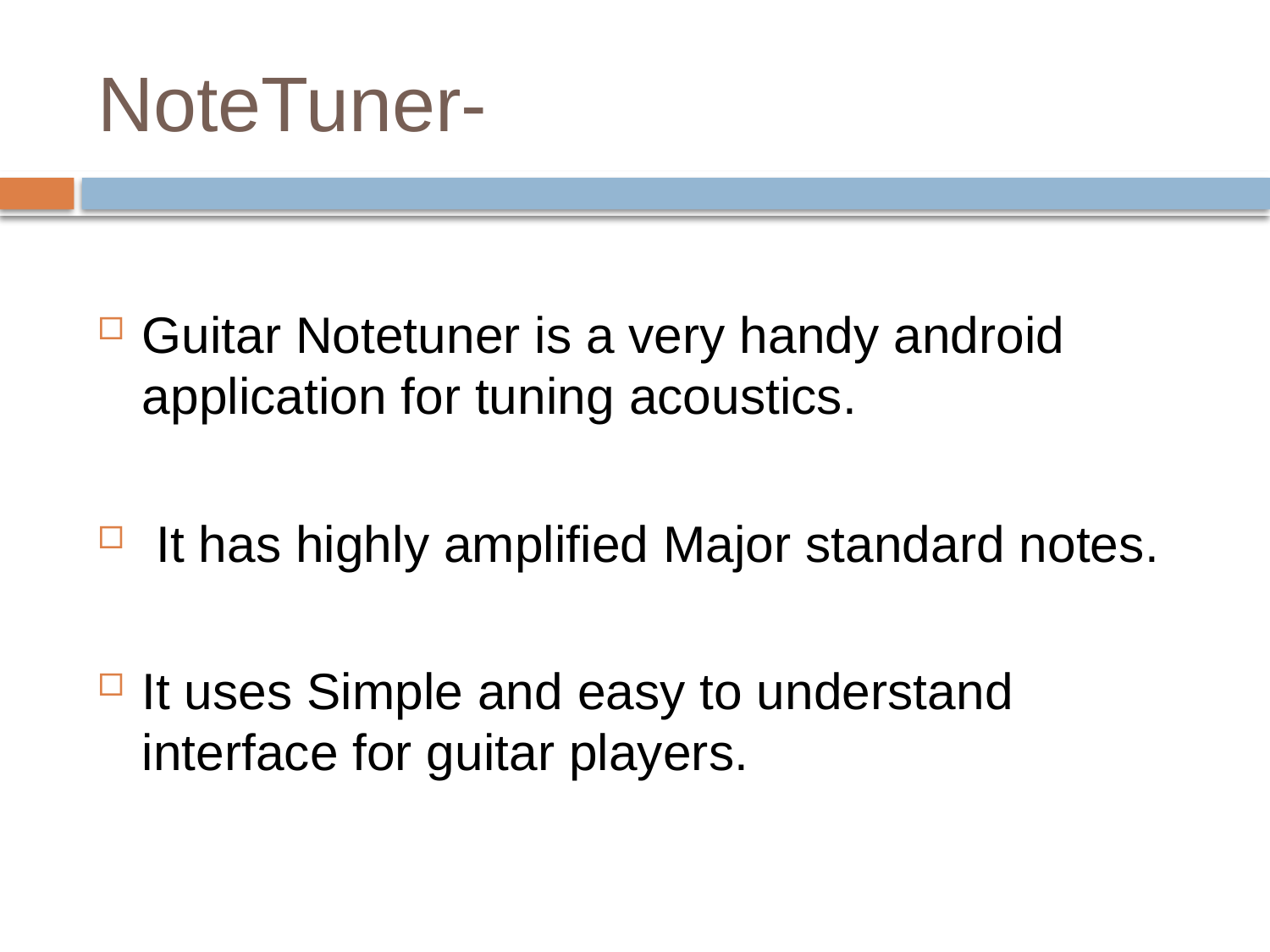

# NoteTuner-

Guitar Notetuner is a very handy android application for tuning acoustics.

 It has highly amplified Major standard notes.

It uses Simple and easy to understand interface for guitar players.